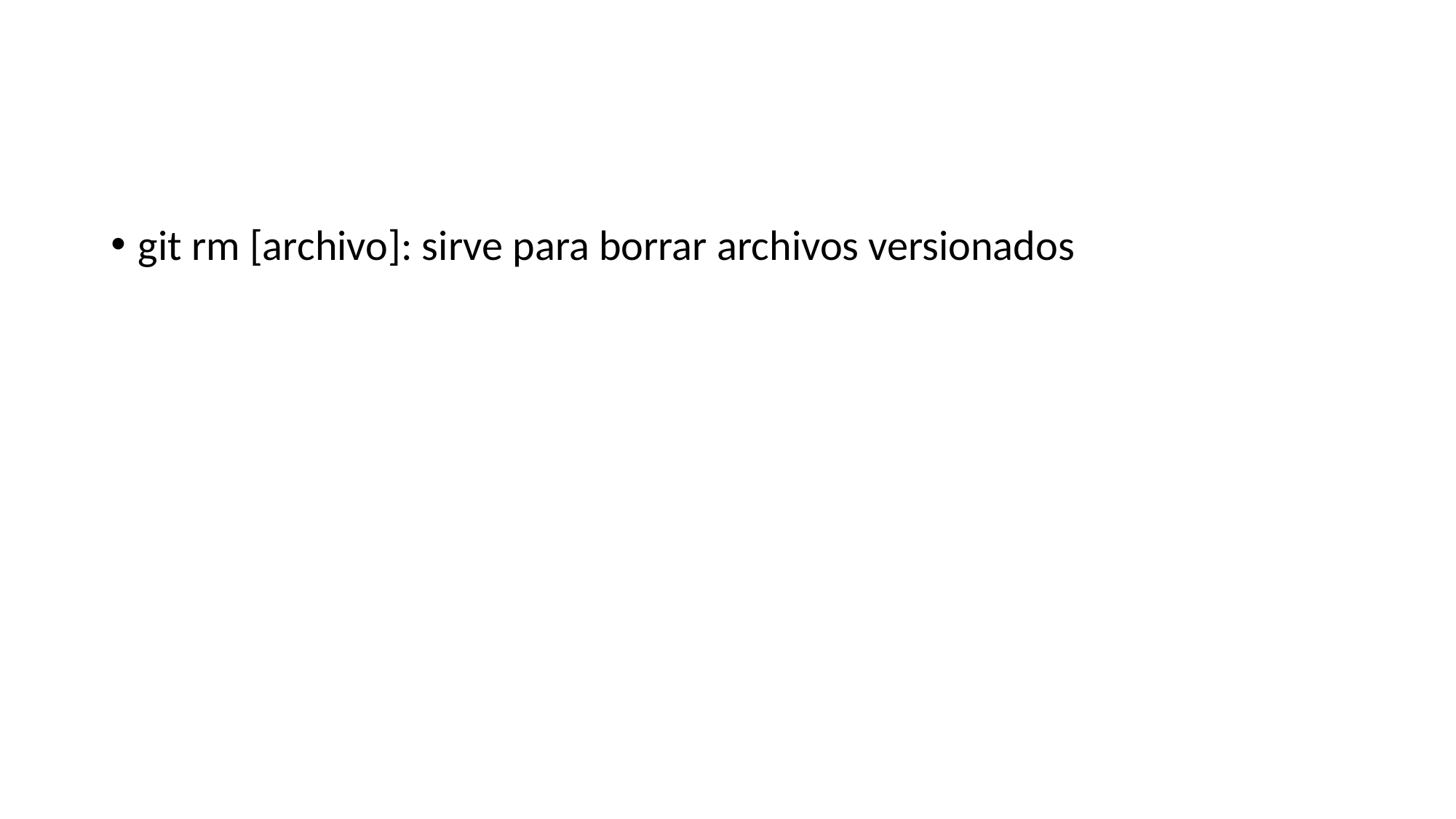

git rm [archivo]: sirve para borrar archivos versionados